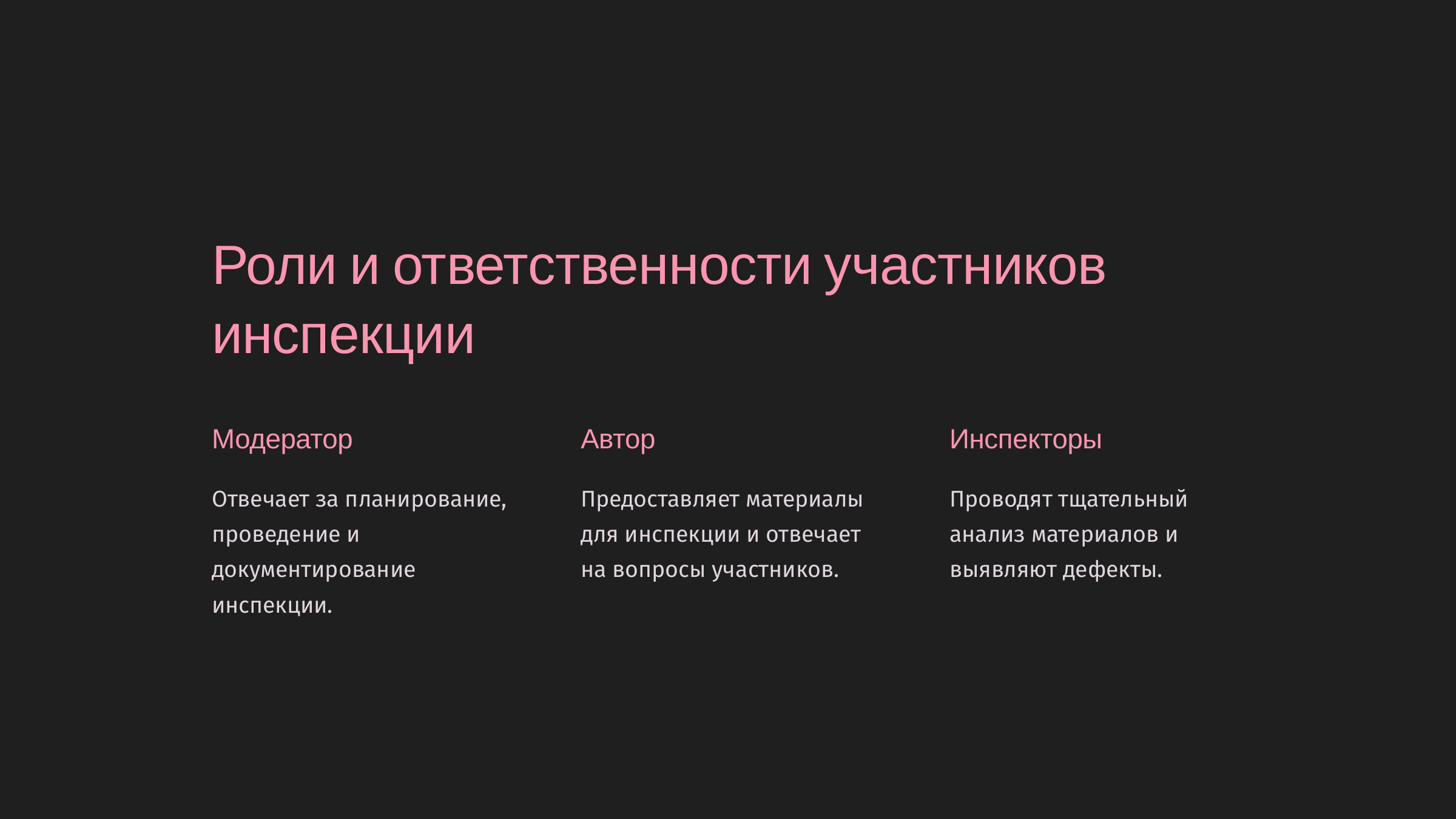

Роли и ответственности участников инспекции
Модератор
Автор
Инспекторы
Отвечает за планирование, проведение и документирование инспекции.
Предоставляет материалы для инспекции и отвечает на вопросы участников.
Проводят тщательный анализ материалов и выявляют дефекты.